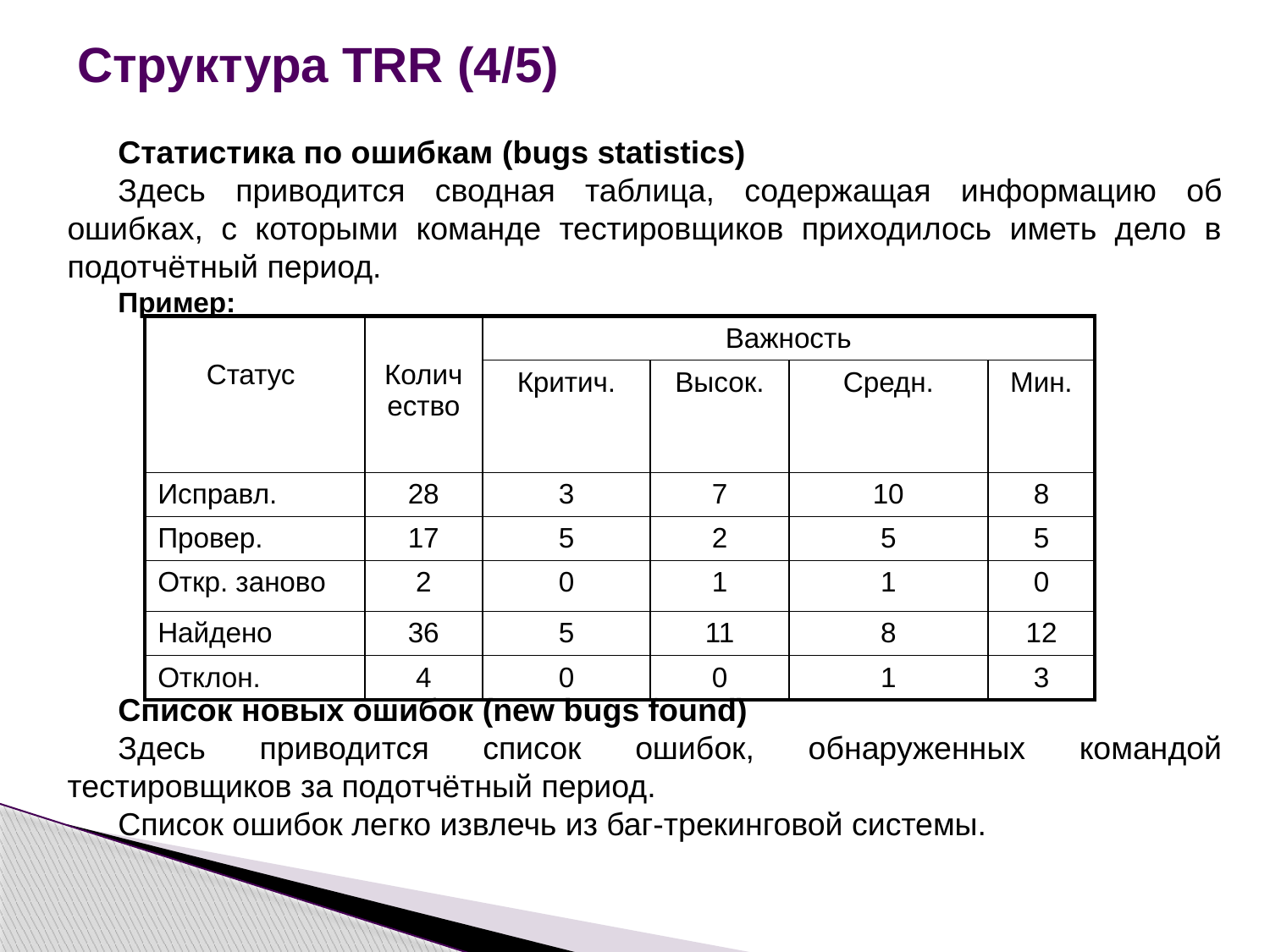

Структура TRR (4/5)
Статистика по ошибкам (bugs statistics)
Здесь приводится сводная таблица, содержащая информацию об ошибках, с которыми команде тестировщиков приходилось иметь дело в подотчётный период.
Пример:

Список новых ошибок (new bugs found)
Здесь приводится список ошибок, обнаруженных командой тестировщиков за подотчётный период.
Список ошибок легко извлечь из баг-трекинговой системы.
| Статус | Количество | Важность |  |  |  |
| --- | --- | --- | --- | --- | --- |
|  |  | Критич. | Высок. | Средн. | Мин. |
| Исправл. | 28 | 3 | 7 | 10 | 8 |
| Провер. | 17 | 5 | 2 | 5 | 5 |
| Откр. заново | 2 | 0 | 1 | 1 | 0 |
| Найдено | 36 | 5 | 11 | 8 | 12 |
| Отклон. | 4 | 0 | 0 | 1 | 3 |